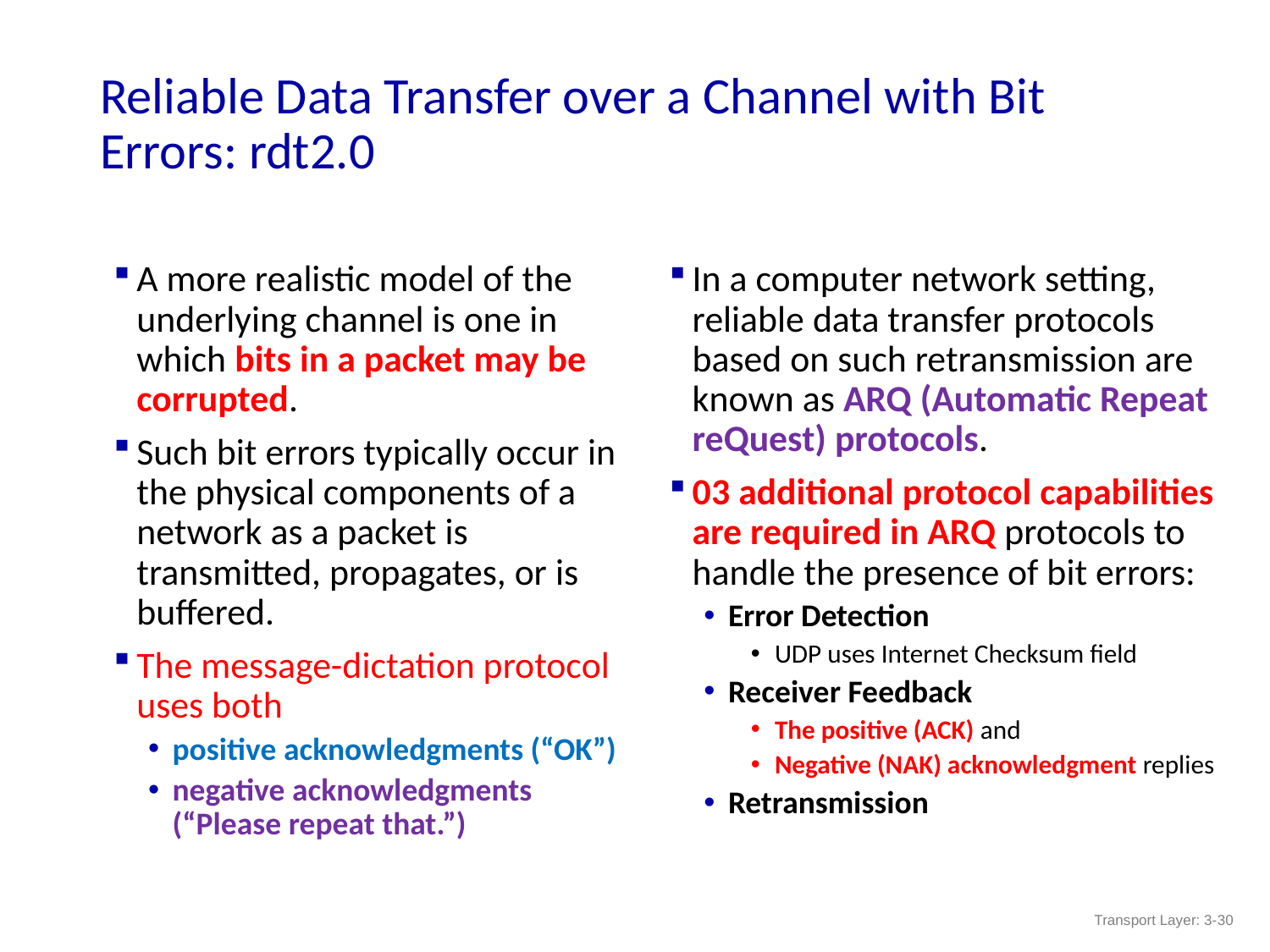

# Reliable Data Transfer over a Channel with Bit Errors: rdt2.0
A more realistic model of the underlying channel is one in which bits in a packet may be corrupted.
Such bit errors typically occur in the physical components of a network as a packet is transmitted, propagates, or is buffered.
The message-dictation protocol uses both
positive acknowledgments (“OK”)
negative acknowledgments (“Please repeat that.”)
In a computer network setting, reliable data transfer protocols based on such retransmission are known as ARQ (Automatic Repeat reQuest) protocols.
03 additional protocol capabilities are required in ARQ protocols to handle the presence of bit errors:
Error Detection
UDP uses Internet Checksum field
Receiver Feedback
The positive (ACK) and
Negative (NAK) acknowledgment replies
Retransmission
Transport Layer: 3-30